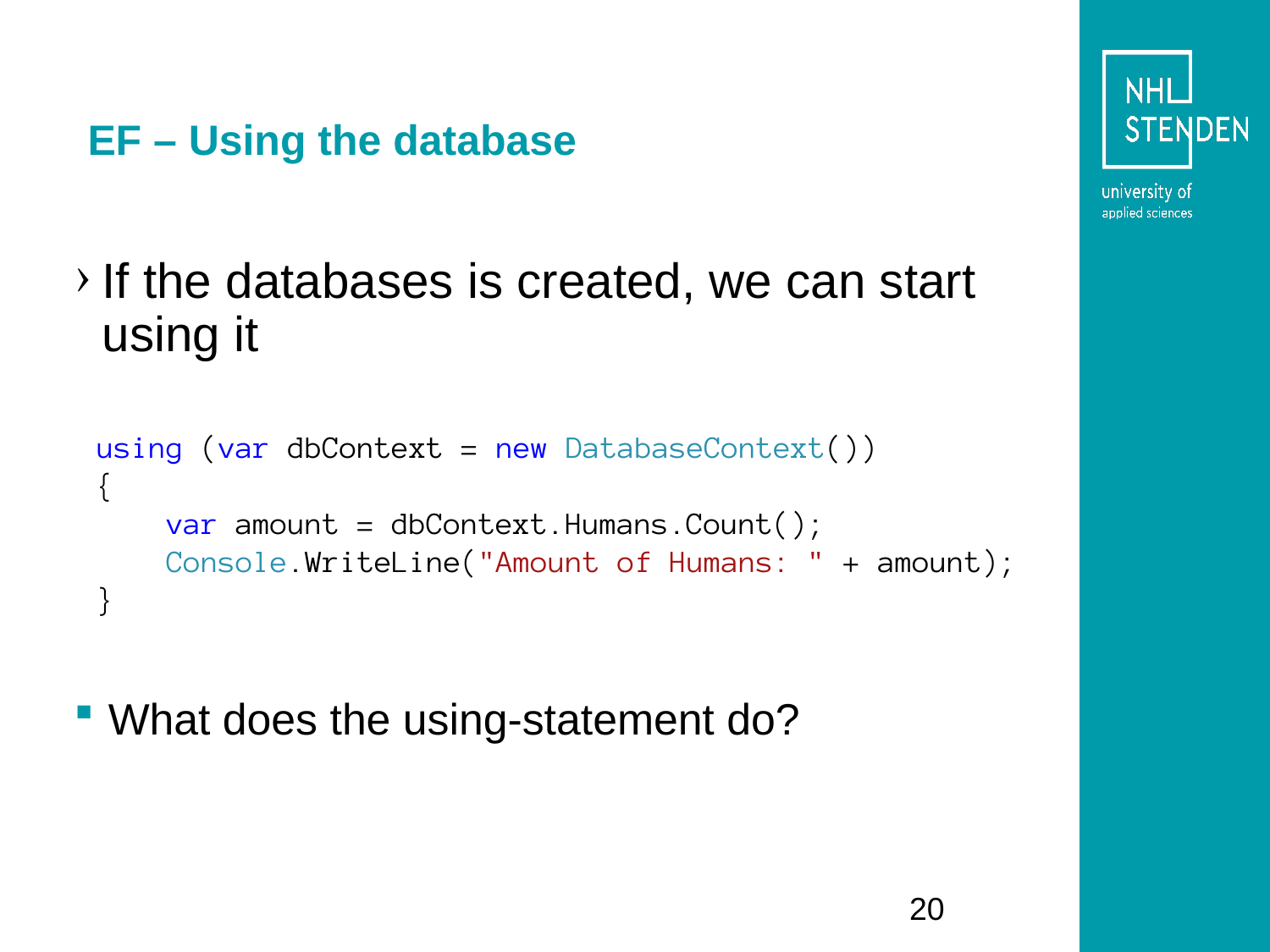

# EF – Using the database
If the databases is created, we can start using it
using (var dbContext = new DatabaseContext())
{
    var amount = dbContext.Humans.Count();
    Console.WriteLine("Amount of Humans: " + amount);
}
What does the using-statement do?
20